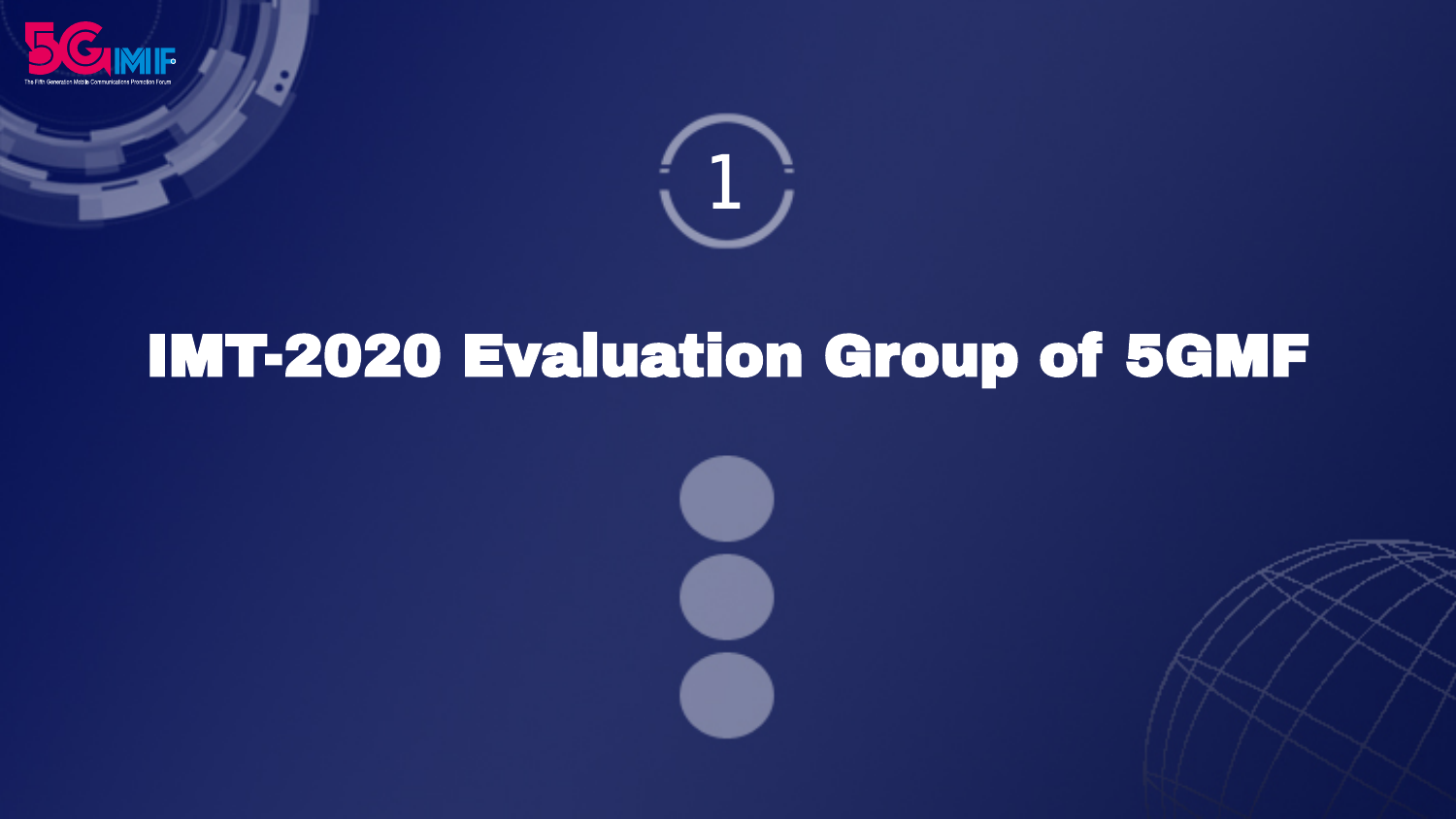

1
# IMT-2020 Evaluation Group of 5GMF